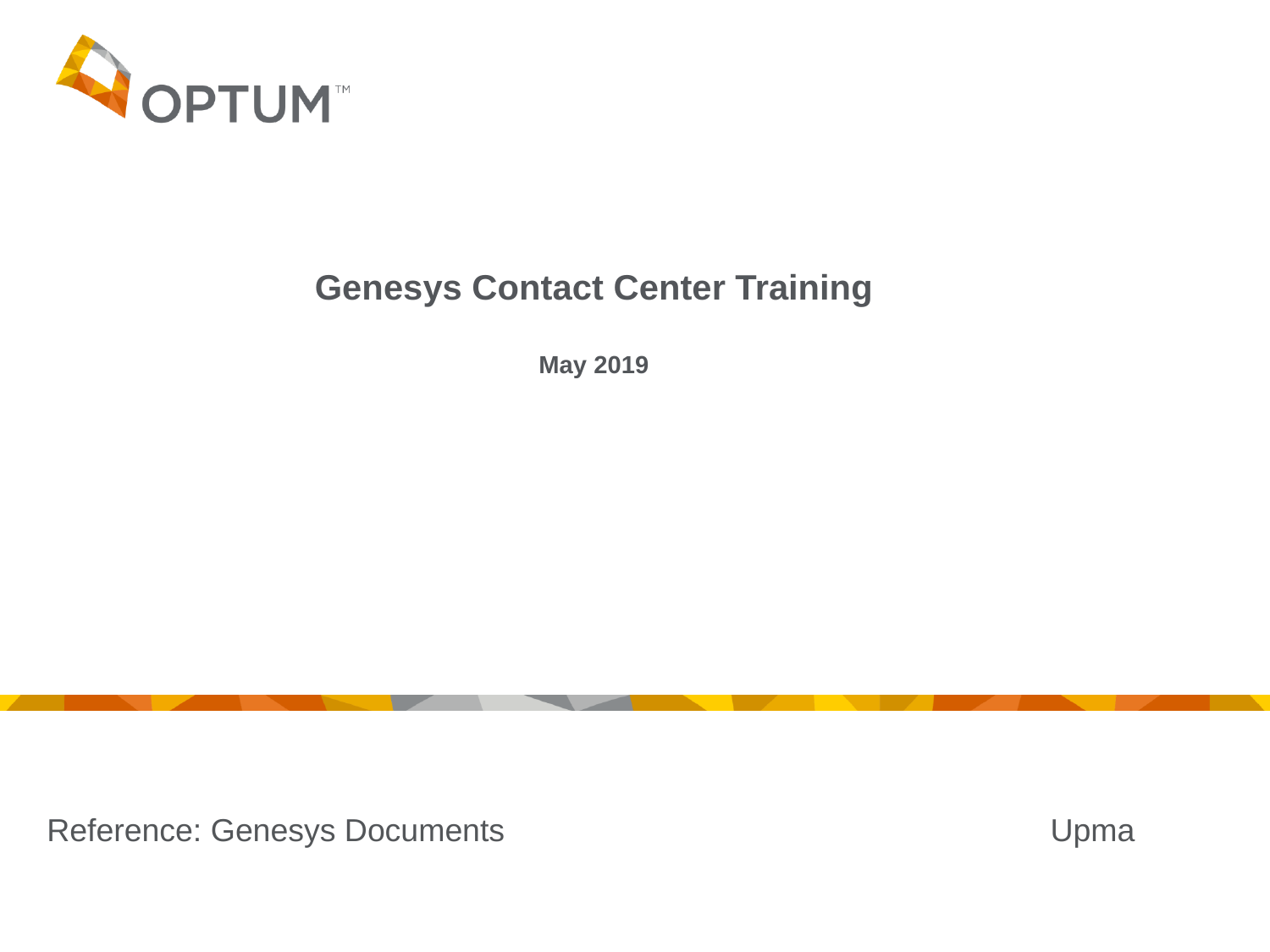

# Genesys Contact Center Training May 2019
Upma
Reference: Genesys Documents